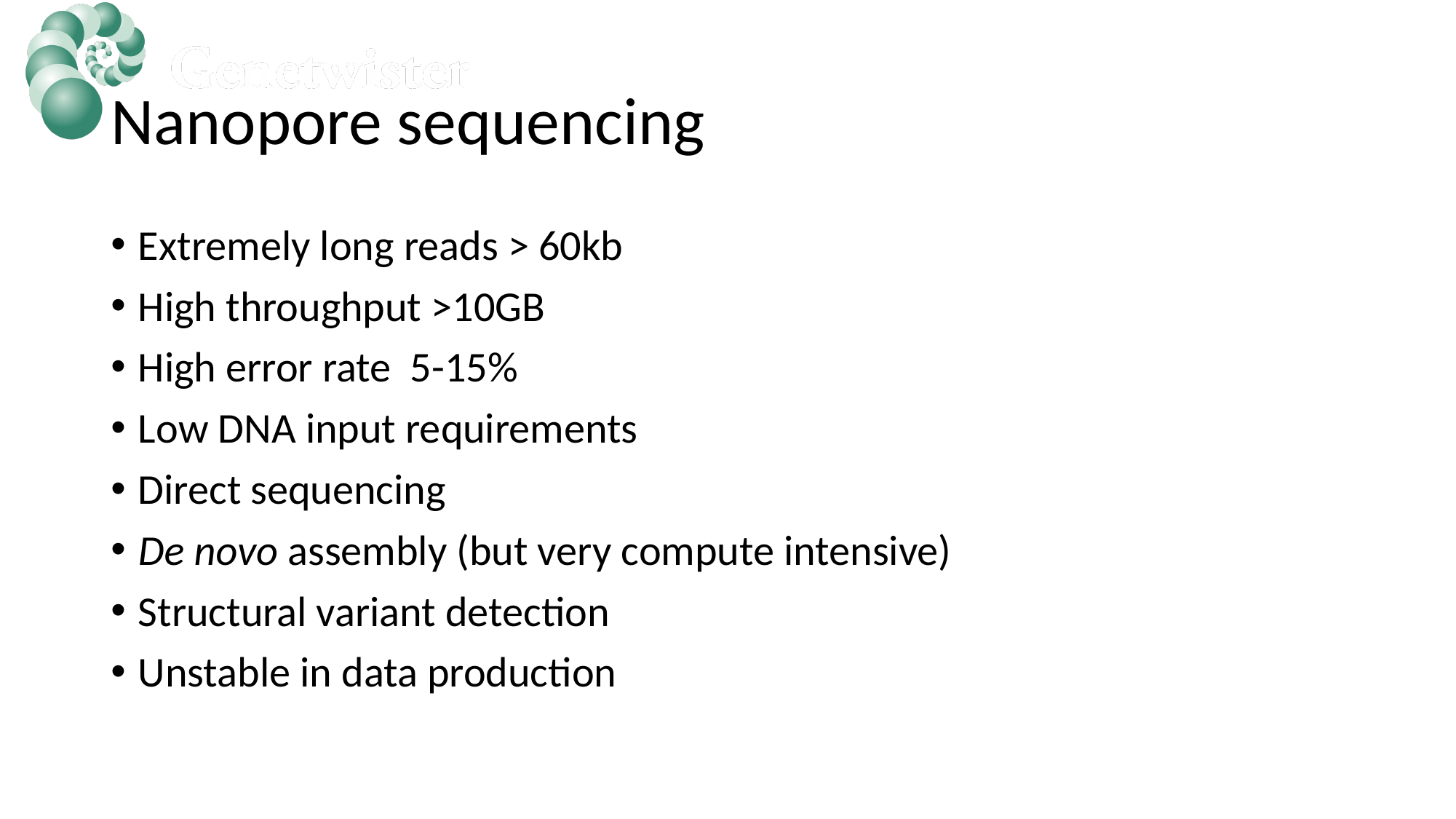

# Nanopore sequencing
Extremely long reads > 60kb
High throughput >10GB
High error rate  5-15%
Low DNA input requirements
Direct sequencing
De novo assembly (but very compute intensive)
Structural variant detection
Unstable in data production